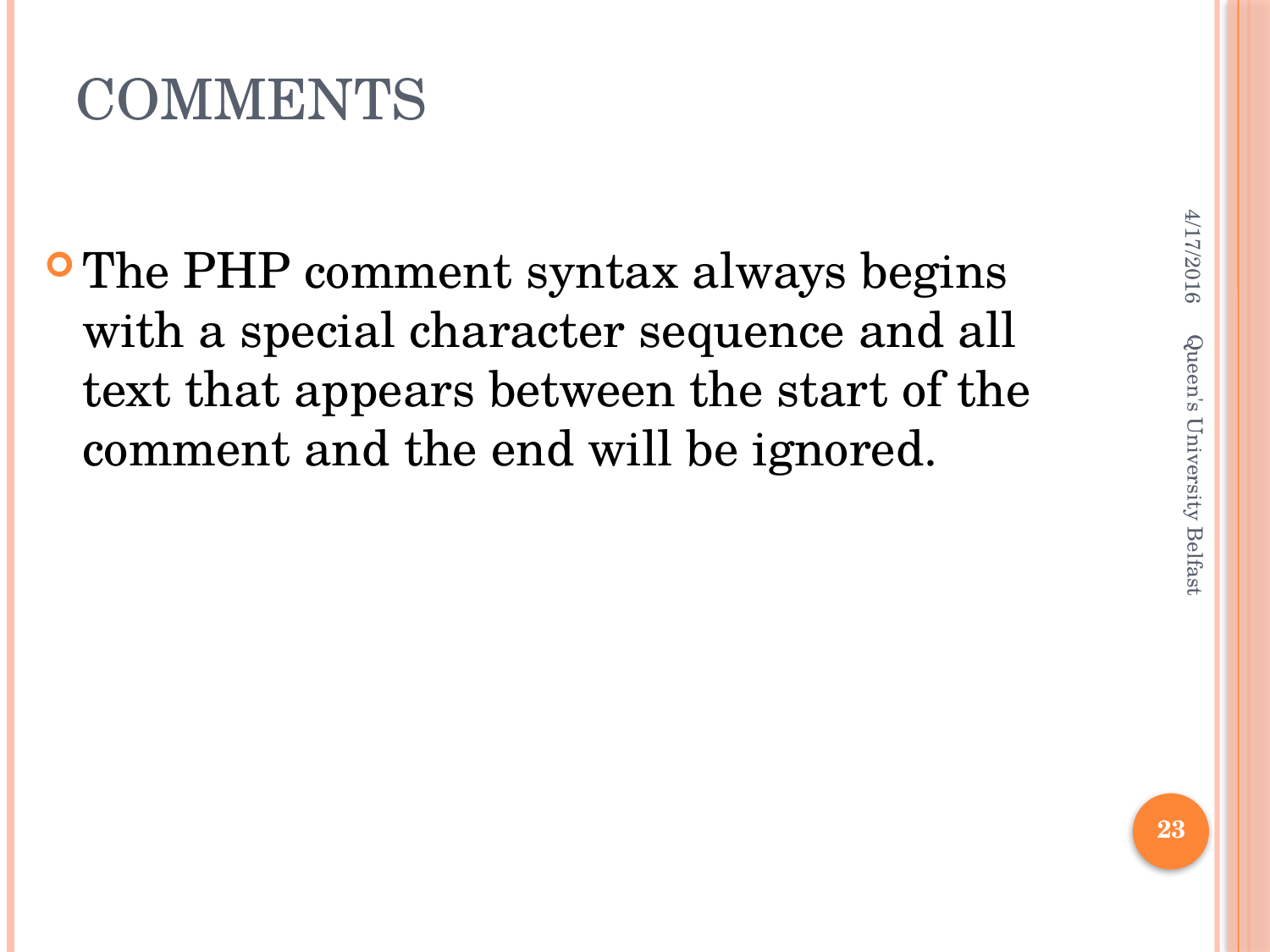

# Comments
4/17/2016
The PHP comment syntax always begins with a special character sequence and all text that appears between the start of the comment and the end will be ignored.

Queen's University Belfast
23